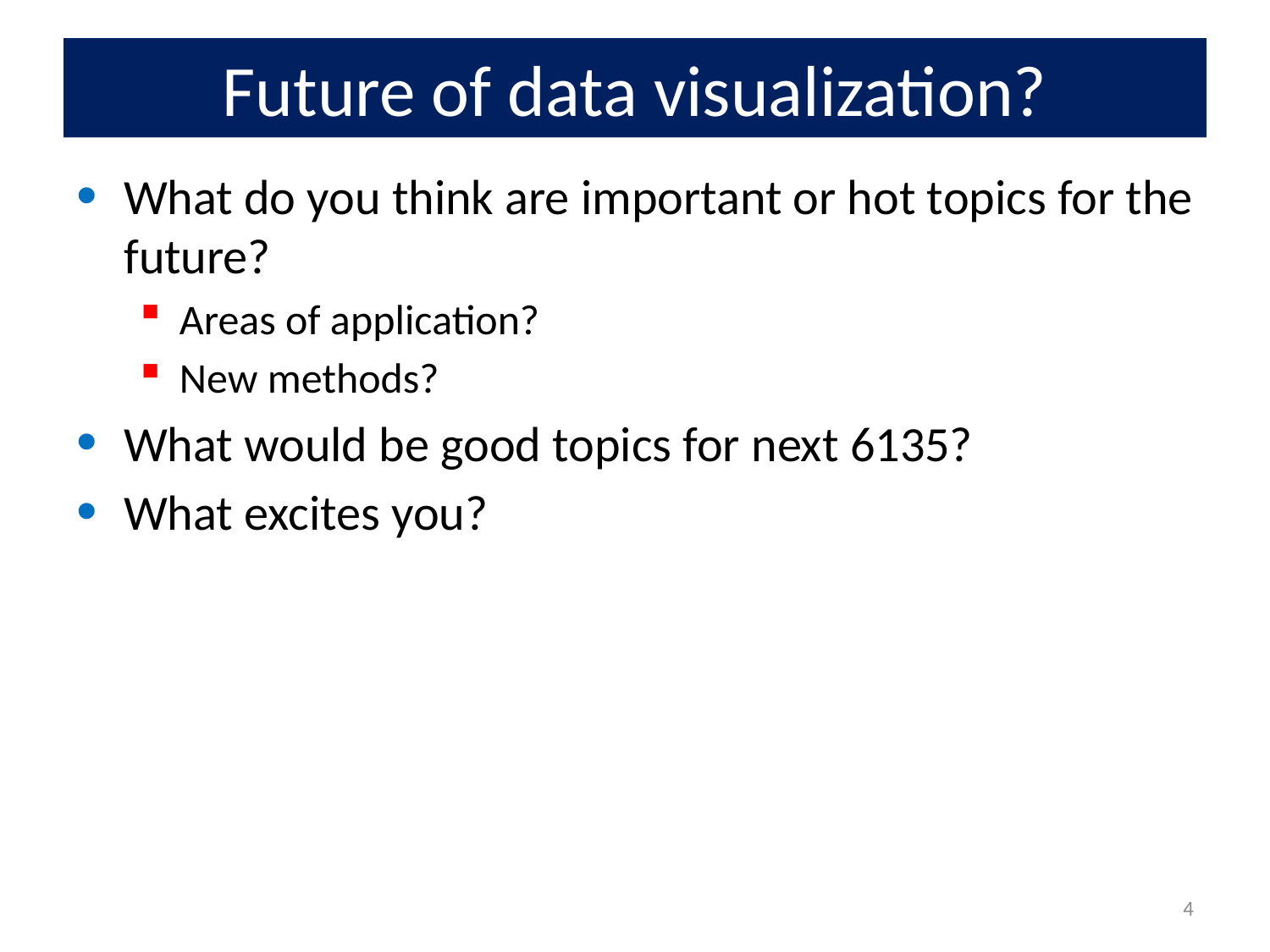

# Future of data visualization?
What do you think are important or hot topics for the future?
Areas of application?
New methods?
What would be good topics for next 6135?
What excites you?
4